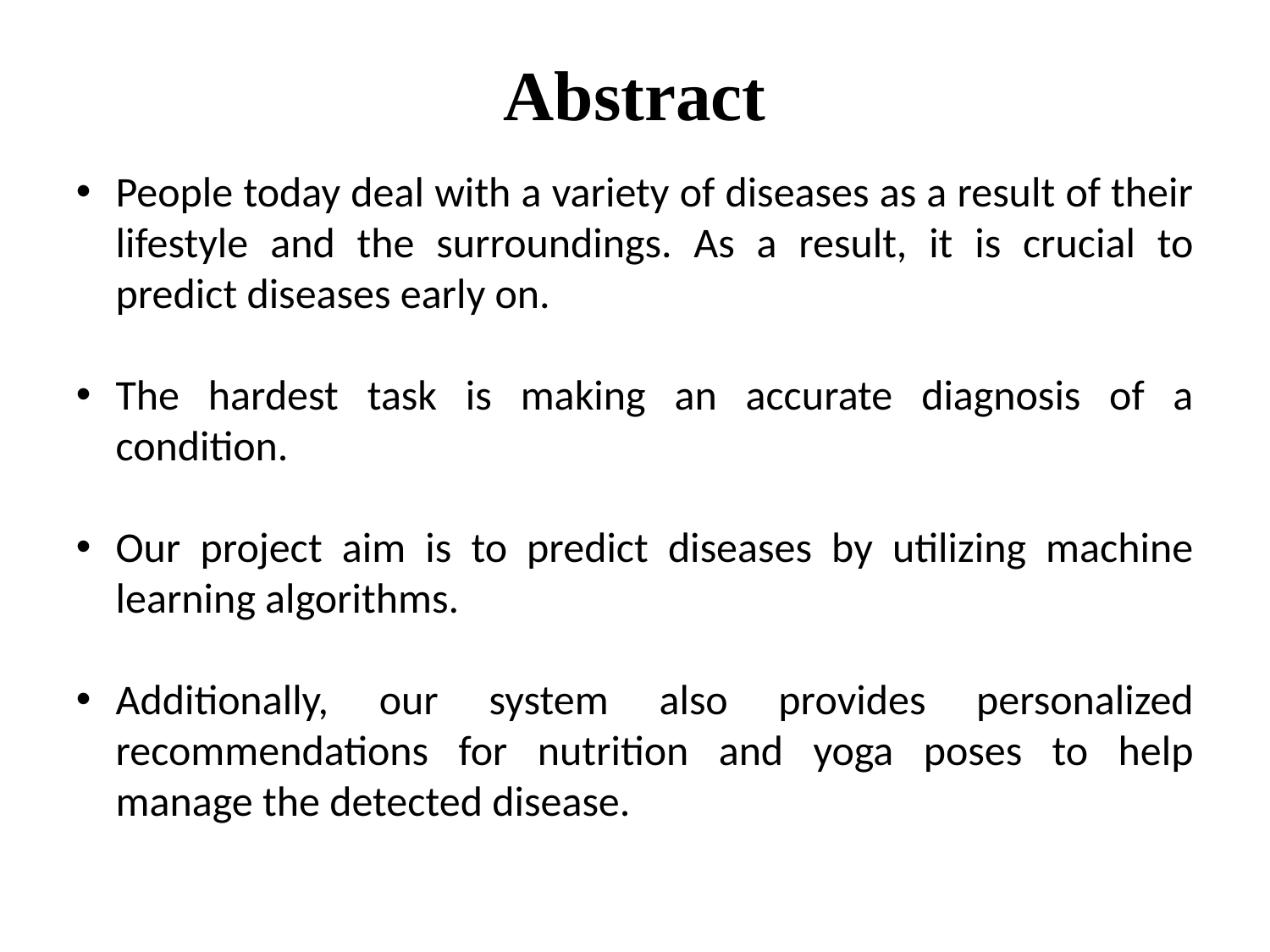

# Abstract
People today deal with a variety of diseases as a result of their lifestyle and the surroundings. As a result, it is crucial to predict diseases early on.

The hardest task is making an accurate diagnosis of a condition.

Our project aim is to predict diseases by utilizing machine learning algorithms.

Additionally, our system also provides personalized recommendations for nutrition and yoga poses to help manage the detected disease.